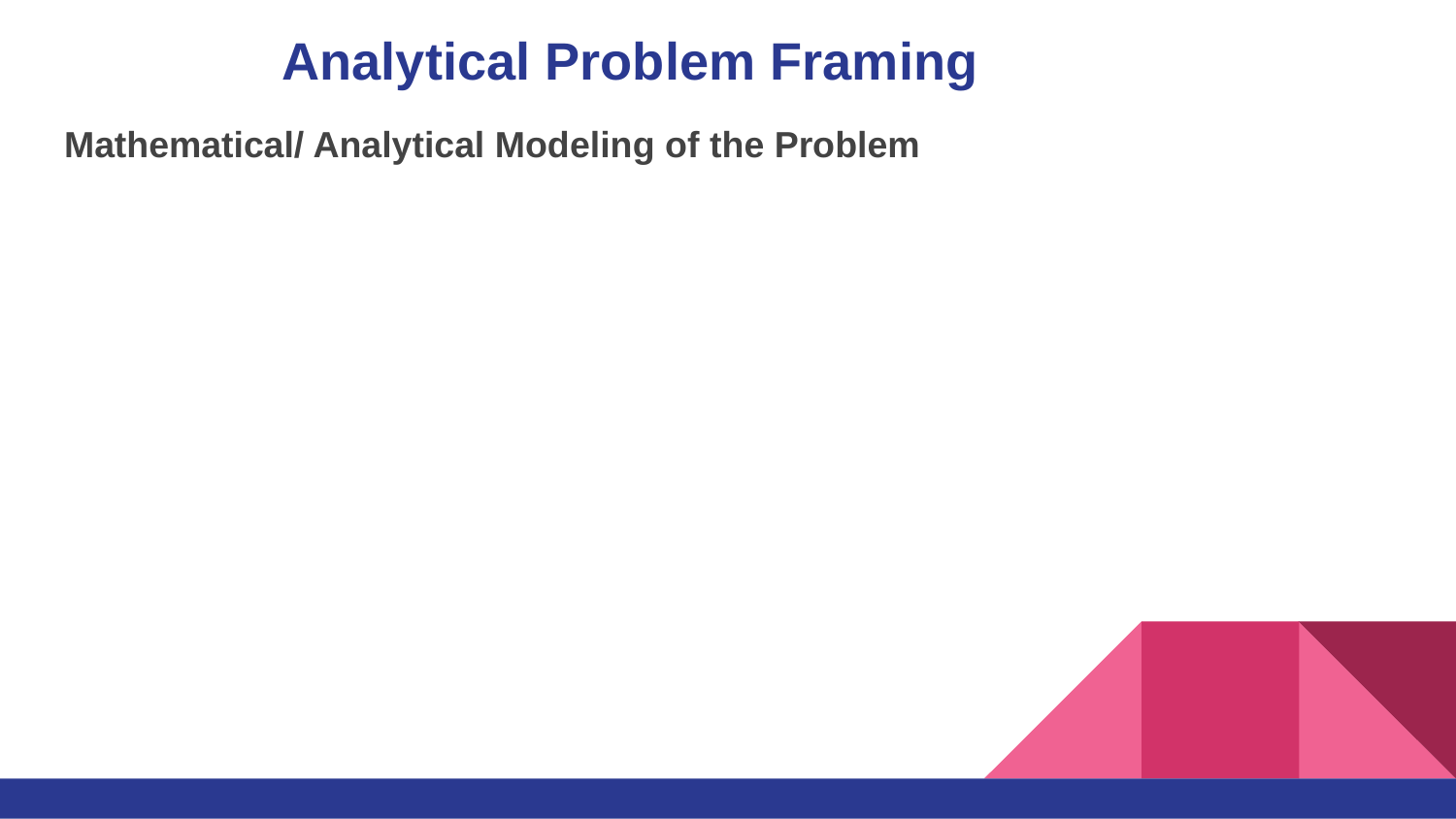

# Analytical Problem Framing

Mathematical/ Analytical Modeling of the Problem